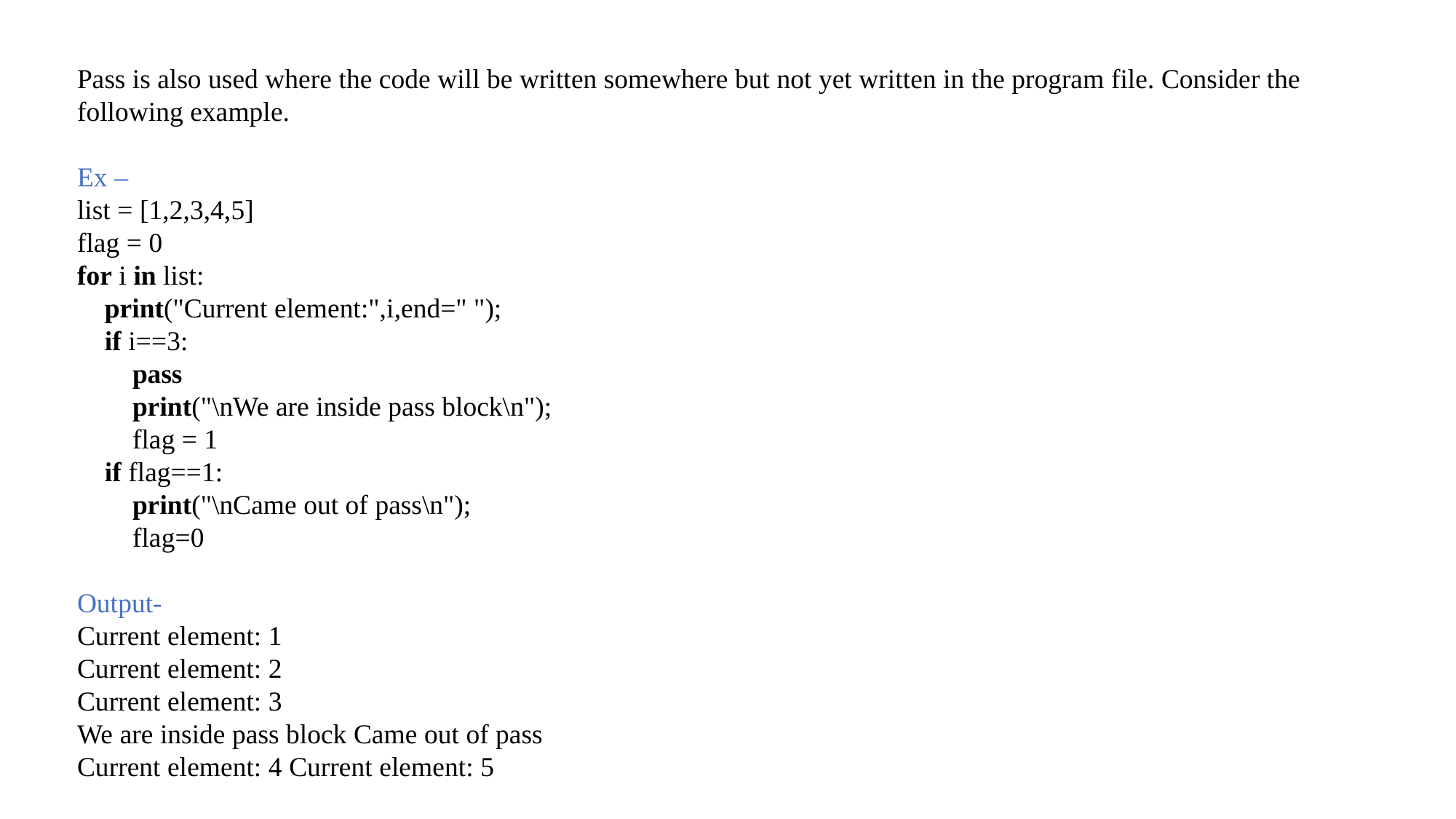

Pass is also used where the code will be written somewhere but not yet written in the program file. Consider the following example.

Ex –
list = [1,2,3,4,5]
flag = 0
for i in list:
    print("Current element:",i,end=" ");
    if i==3:
        pass
        print("\nWe are inside pass block\n");
        flag = 1
    if flag==1:
        print("\nCame out of pass\n");
        flag=0

Output-
Current element: 1
Current element: 2
Current element: 3
We are inside pass block Came out of pass
Current element: 4 Current element: 5